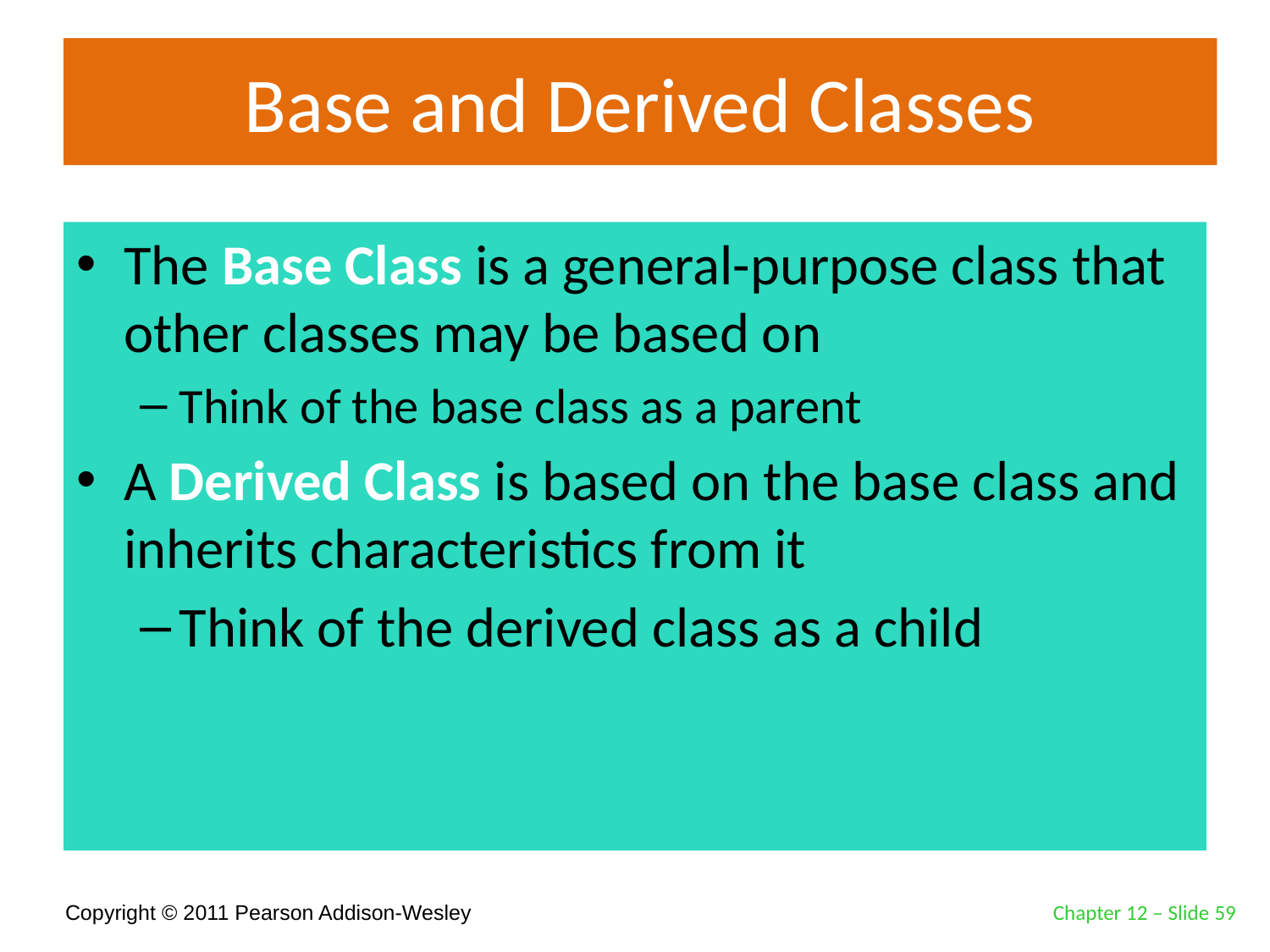

# Base and Derived Classes
The Base Class is a general-purpose class that other classes may be based on
Think of the base class as a parent
A Derived Class is based on the base class and inherits characteristics from it
Think of the derived class as a child

Chapter 12 – Slide 59